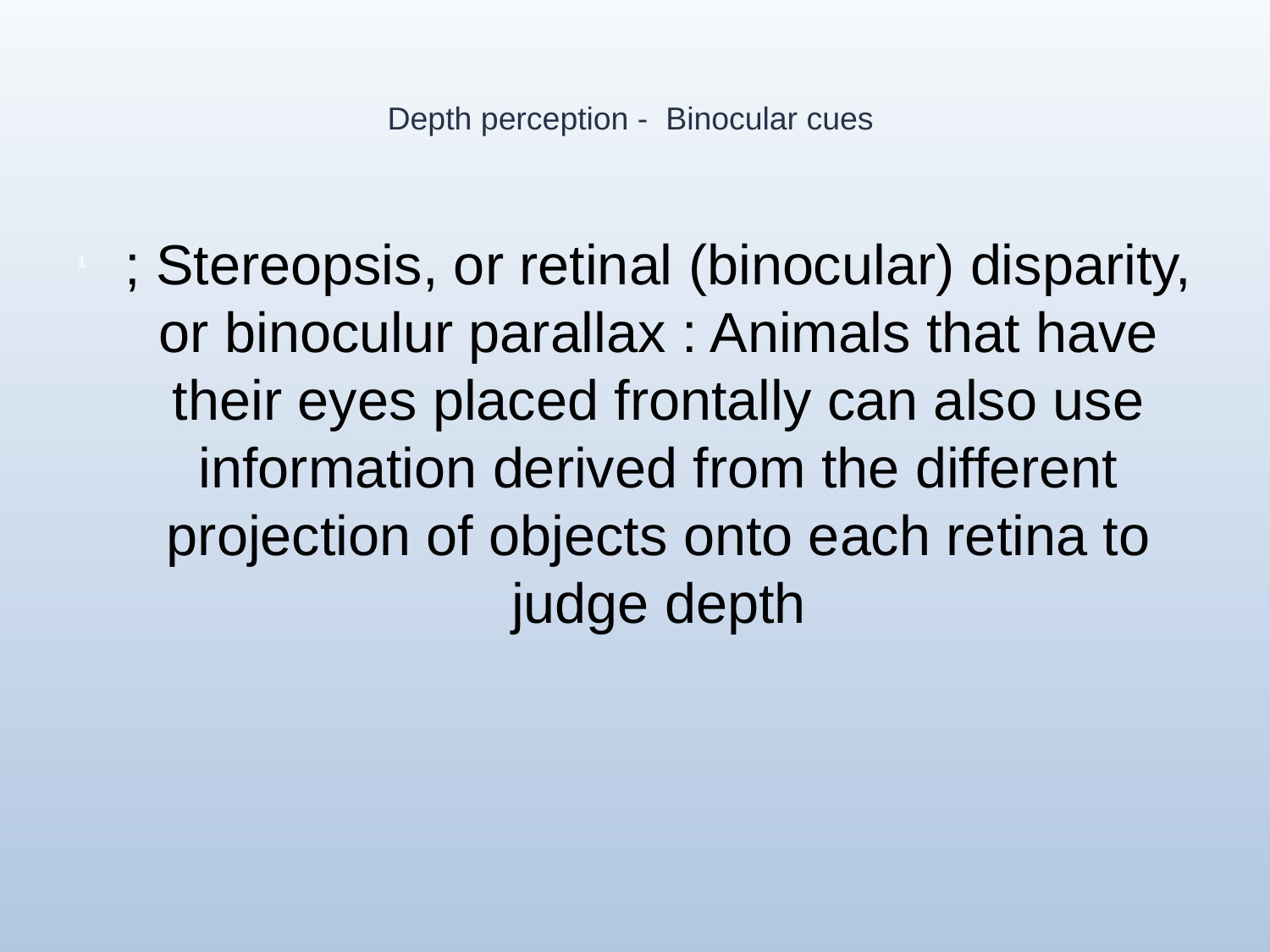

# Depth perception -  Binocular cues
; Stereopsis, or retinal (binocular) disparity, or binoculur parallax : Animals that have their eyes placed frontally can also use information derived from the different projection of objects onto each retina to judge depth